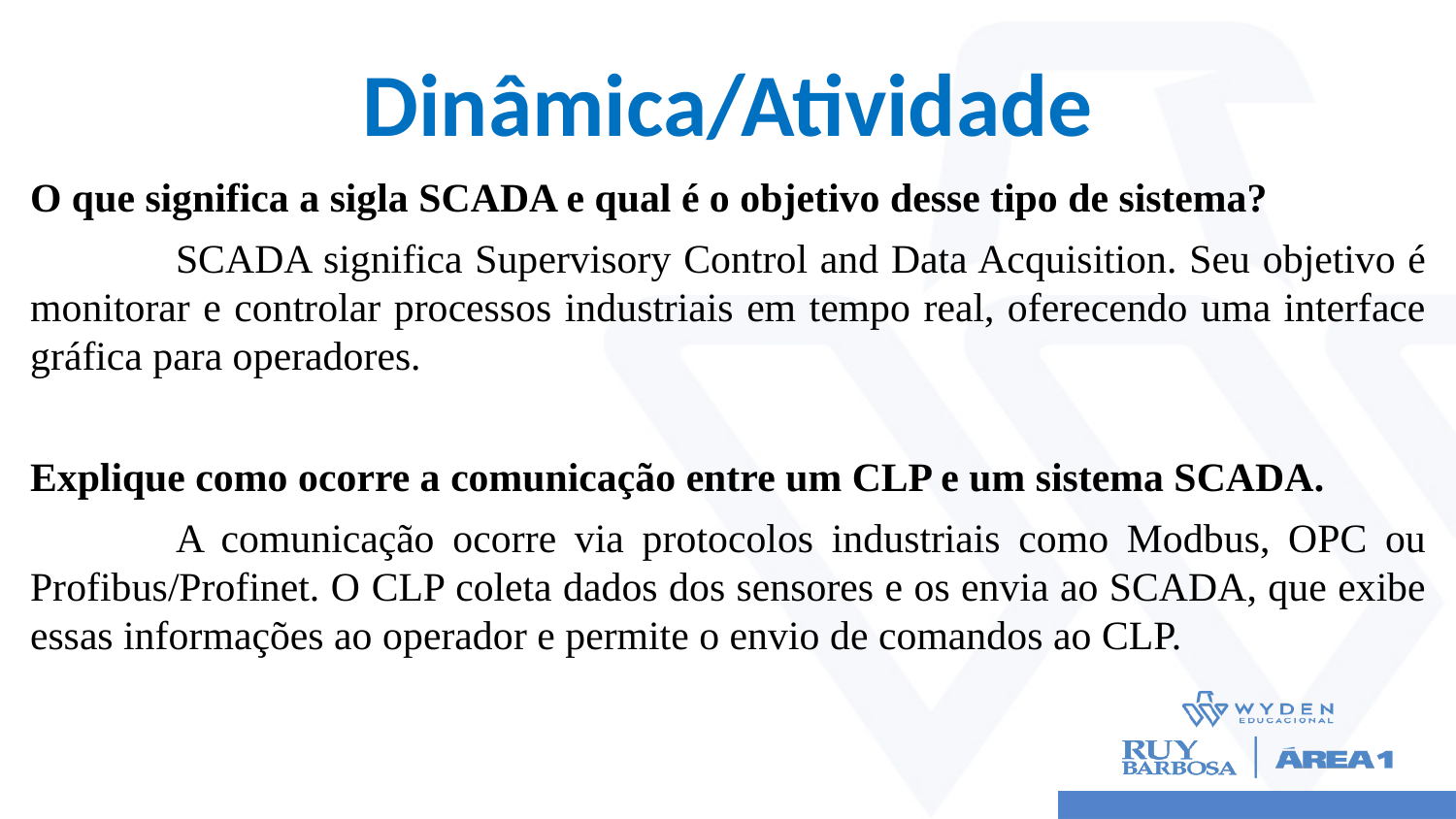

# Dinâmica/Atividade
O que significa a sigla SCADA e qual é o objetivo desse tipo de sistema?
	SCADA significa Supervisory Control and Data Acquisition. Seu objetivo é monitorar e controlar processos industriais em tempo real, oferecendo uma interface gráfica para operadores.

Explique como ocorre a comunicação entre um CLP e um sistema SCADA.
	A comunicação ocorre via protocolos industriais como Modbus, OPC ou Profibus/Profinet. O CLP coleta dados dos sensores e os envia ao SCADA, que exibe essas informações ao operador e permite o envio de comandos ao CLP.